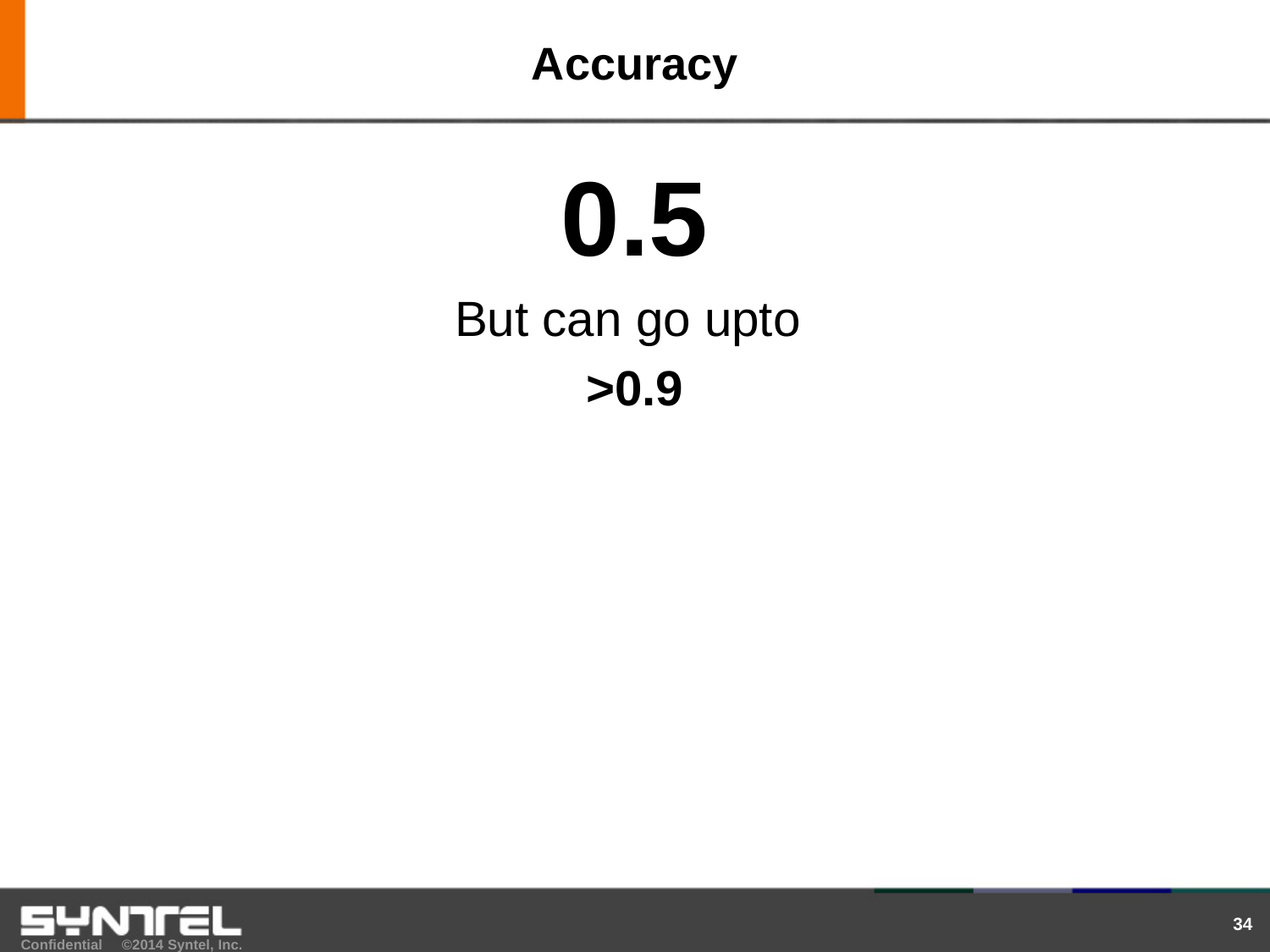

# Accuracy
0.5
But can go upto
>0.9
34